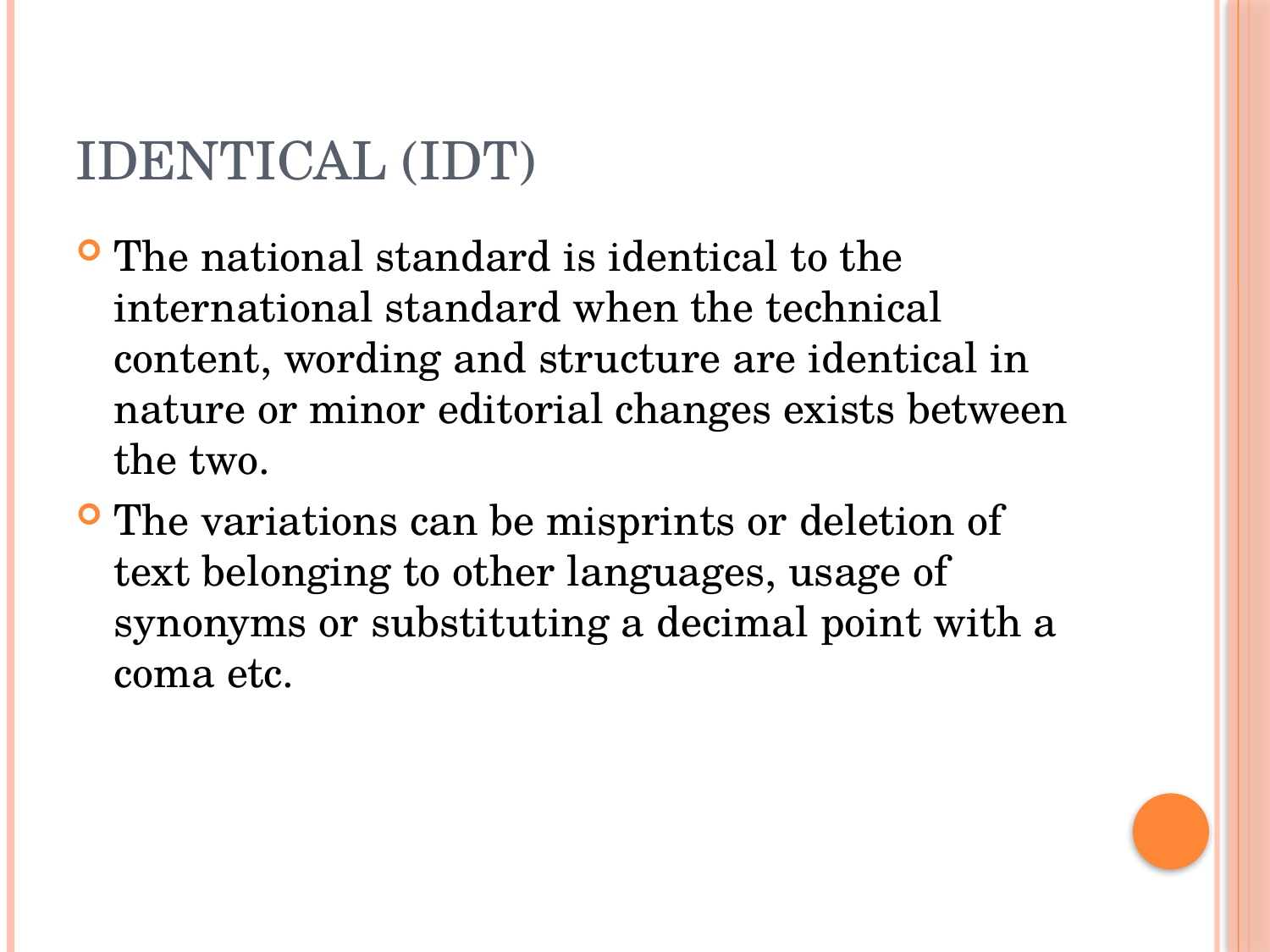

# Identical (IDT)
The national standard is identical to the international standard when the technical content, wording and structure are identical in nature or minor editorial changes exists between the two.
The variations can be misprints or deletion of text belonging to other languages, usage of synonyms or substituting a decimal point with a coma etc.